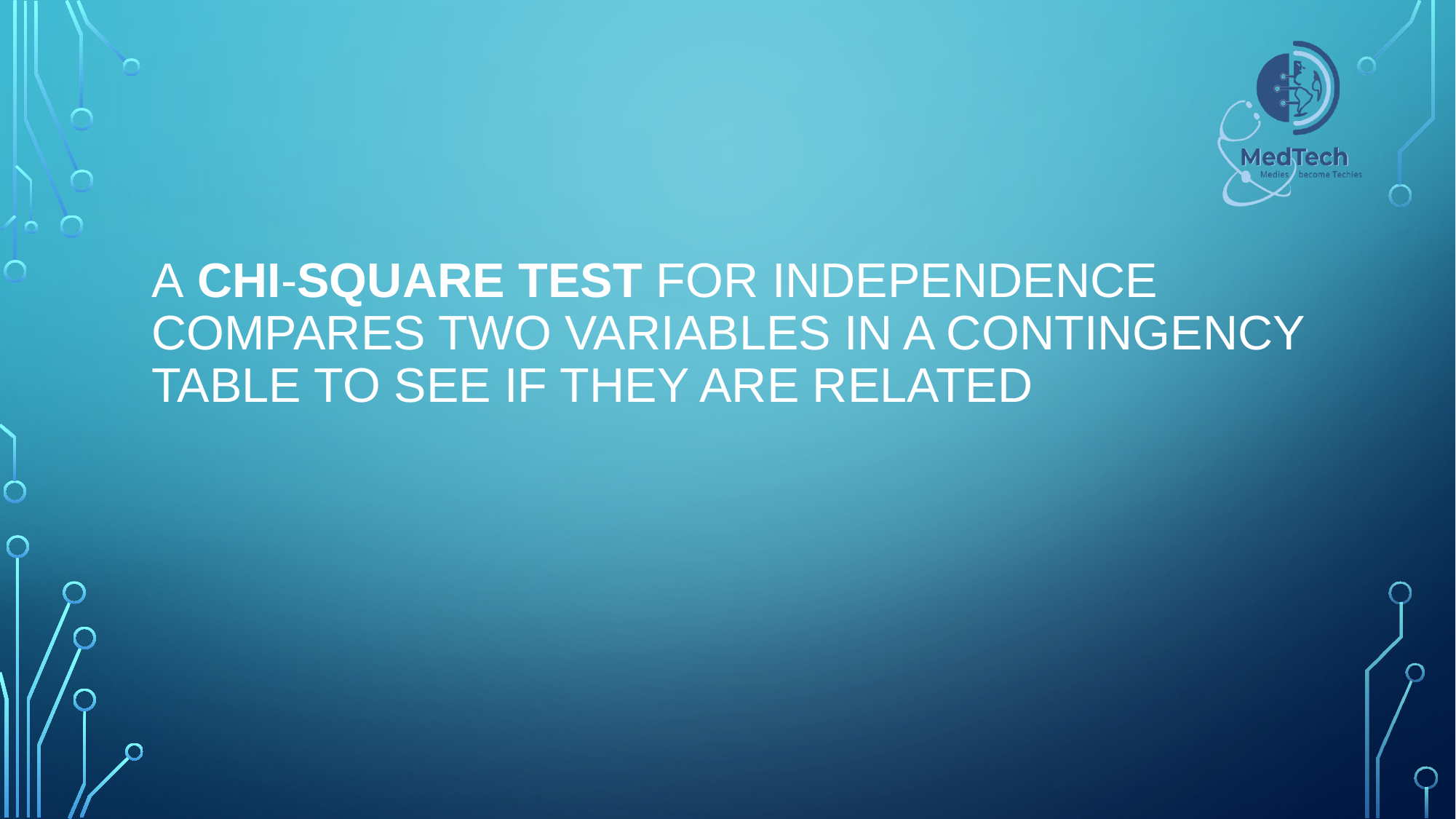

# A chi-square test for independence compares two variables in a contingency table to see if they are related